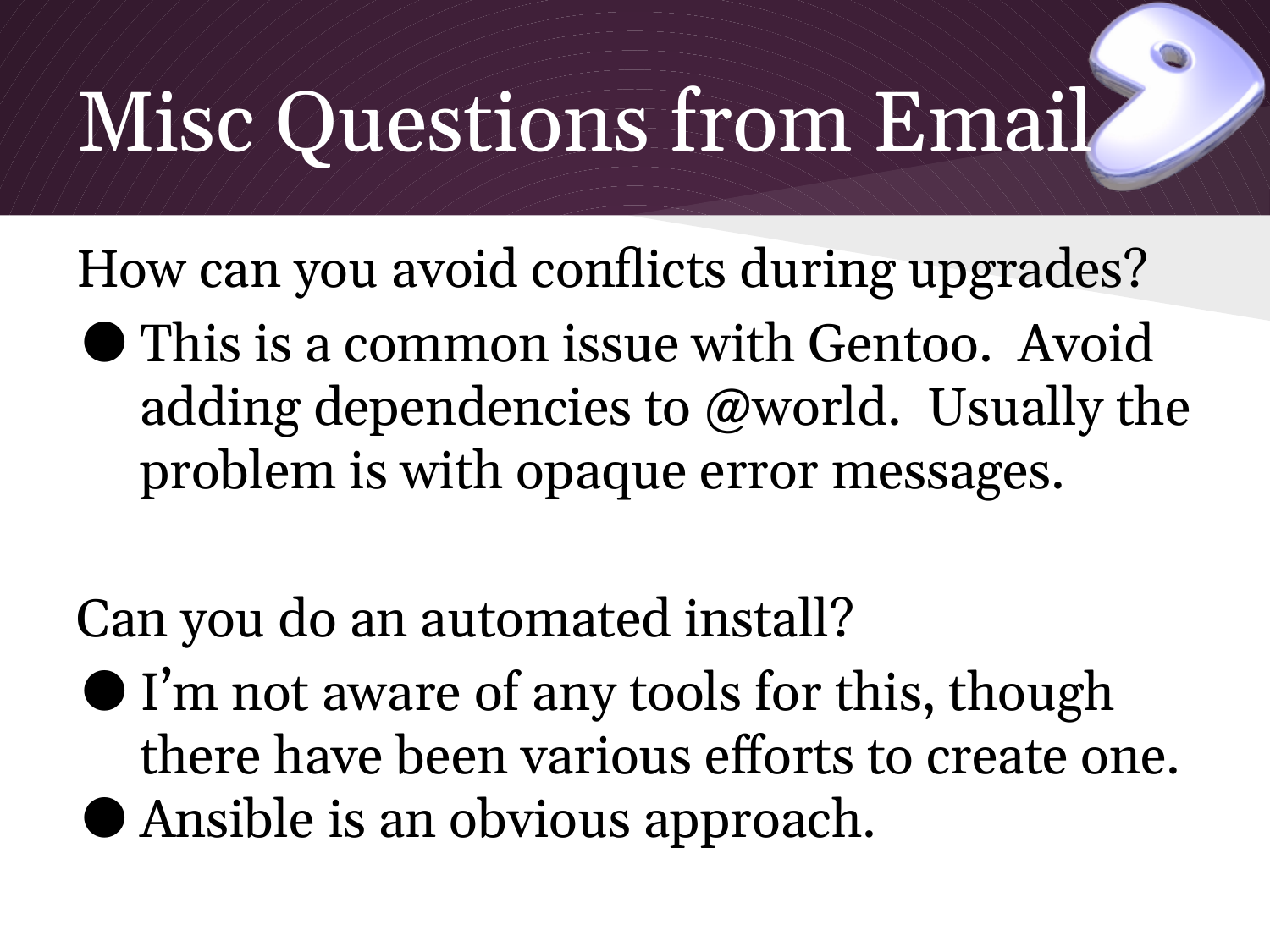

# Misc Questions from Email
How can you avoid conflicts during upgrades?
This is a common issue with Gentoo.  Avoid adding dependencies to @world.  Usually the problem is with opaque error messages.

Can you do an automated install?
I’m not aware of any tools for this, though there have been various efforts to create one.
Ansible is an obvious approach.